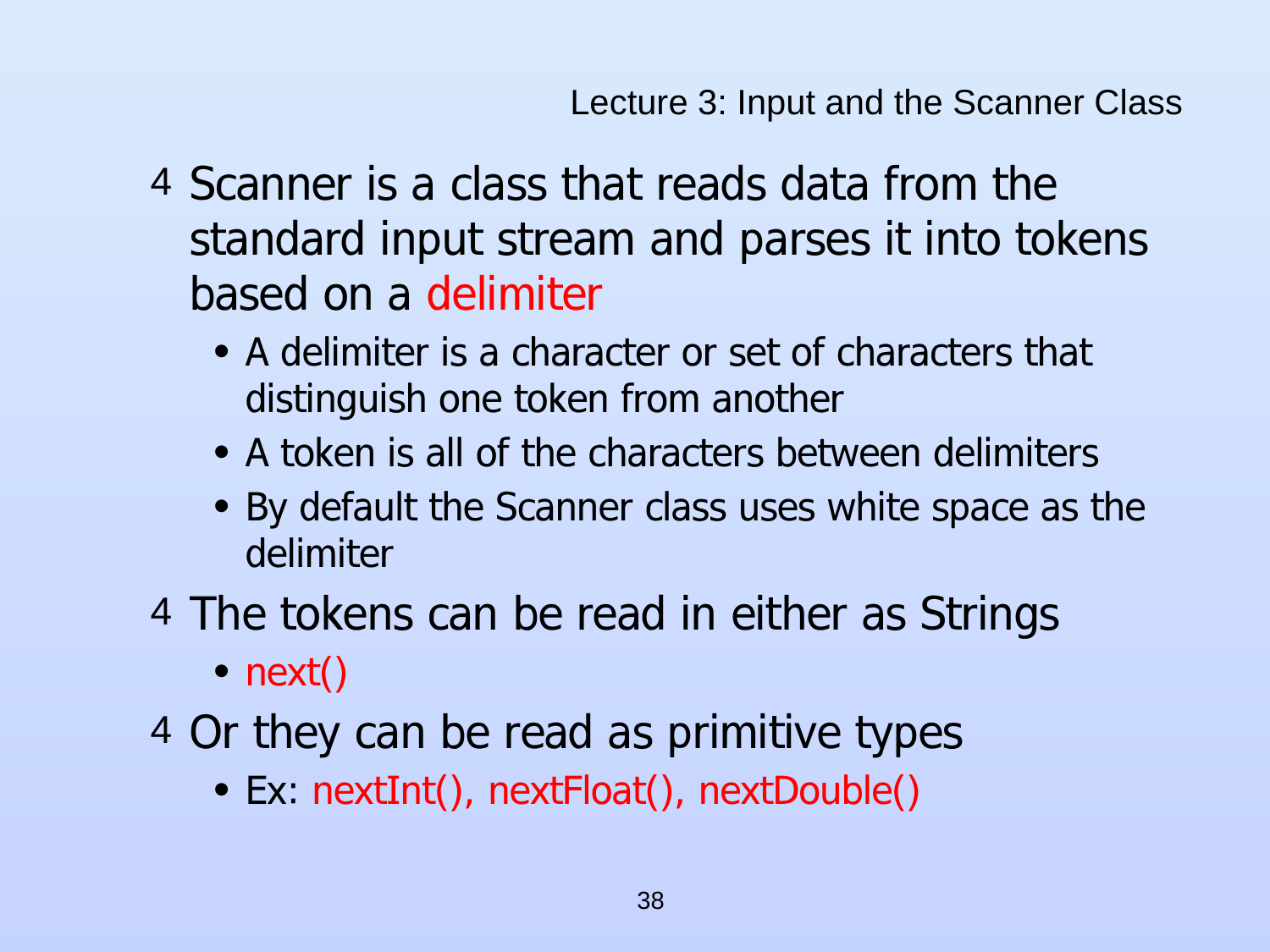

# Lecture 3: Input and the Scanner Class
Scanner is a class that reads data from the standard input stream and parses it into tokens based on a delimiter
A delimiter is a character or set of characters that distinguish one token from another
A token is all of the characters between delimiters
By default the Scanner class uses white space as the delimiter
The tokens can be read in either as Strings
next()
Or they can be read as primitive types
Ex: nextInt(), nextFloat(), nextDouble()
38